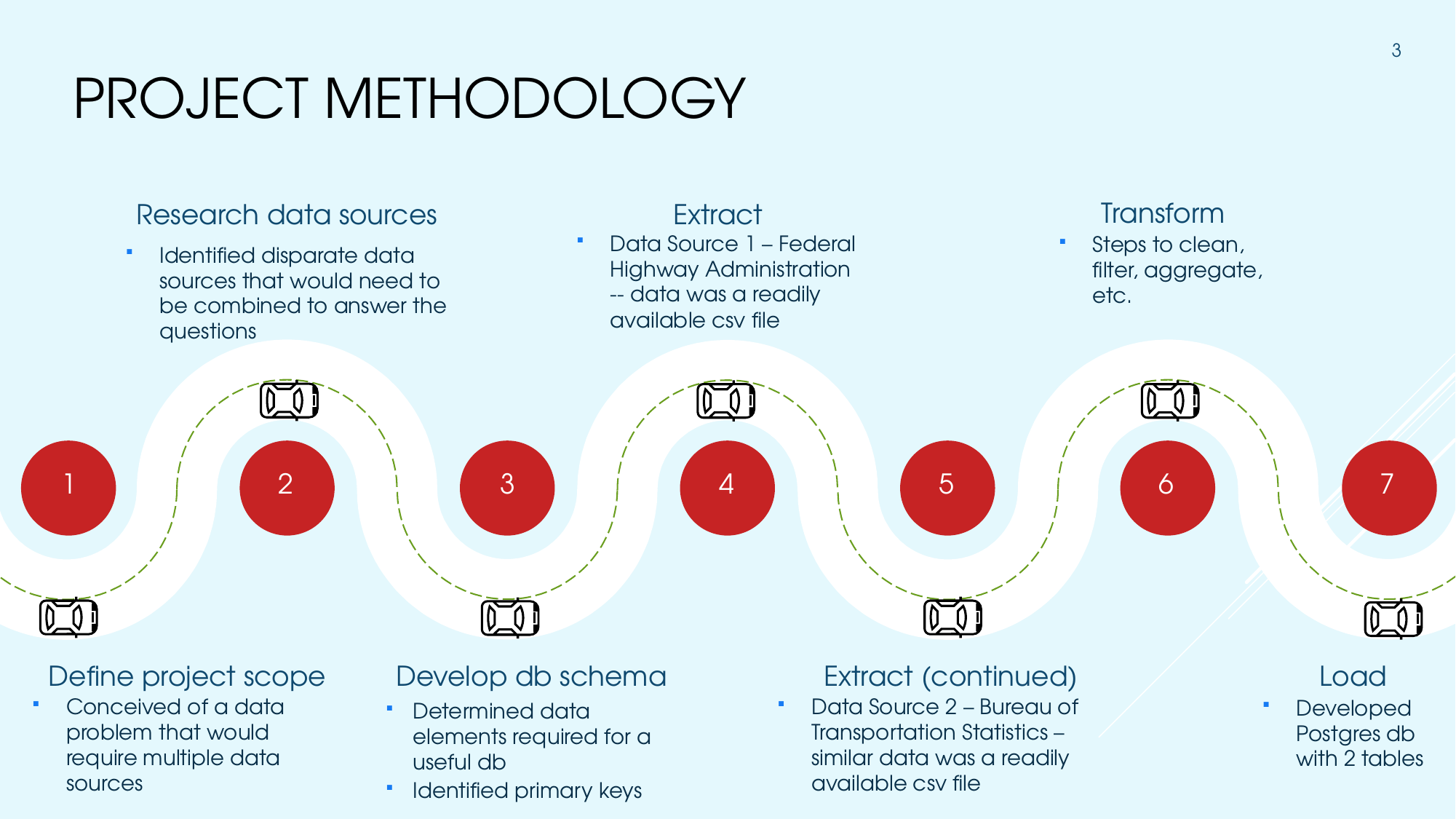

# PROJECT methodology
3
Transform
Research data sources
Extract
Data Source 1 – Federal Highway Administration  -- data was a readily available csv file
Steps to clean, filter, aggregate, etc.
Identified disparate data sources that would need to be combined to answer the questions
1
2
3
4
5
6
7
Define project scope
Develop db schema
Extract (continued)
Load
Conceived of a data problem that would require multiple data sources
Data Source 2 – Bureau of Transportation Statistics – similar data was a readily available csv file
Developed Postgres db with 2 tables
Determined data elements required for a useful db
Identified primary keys